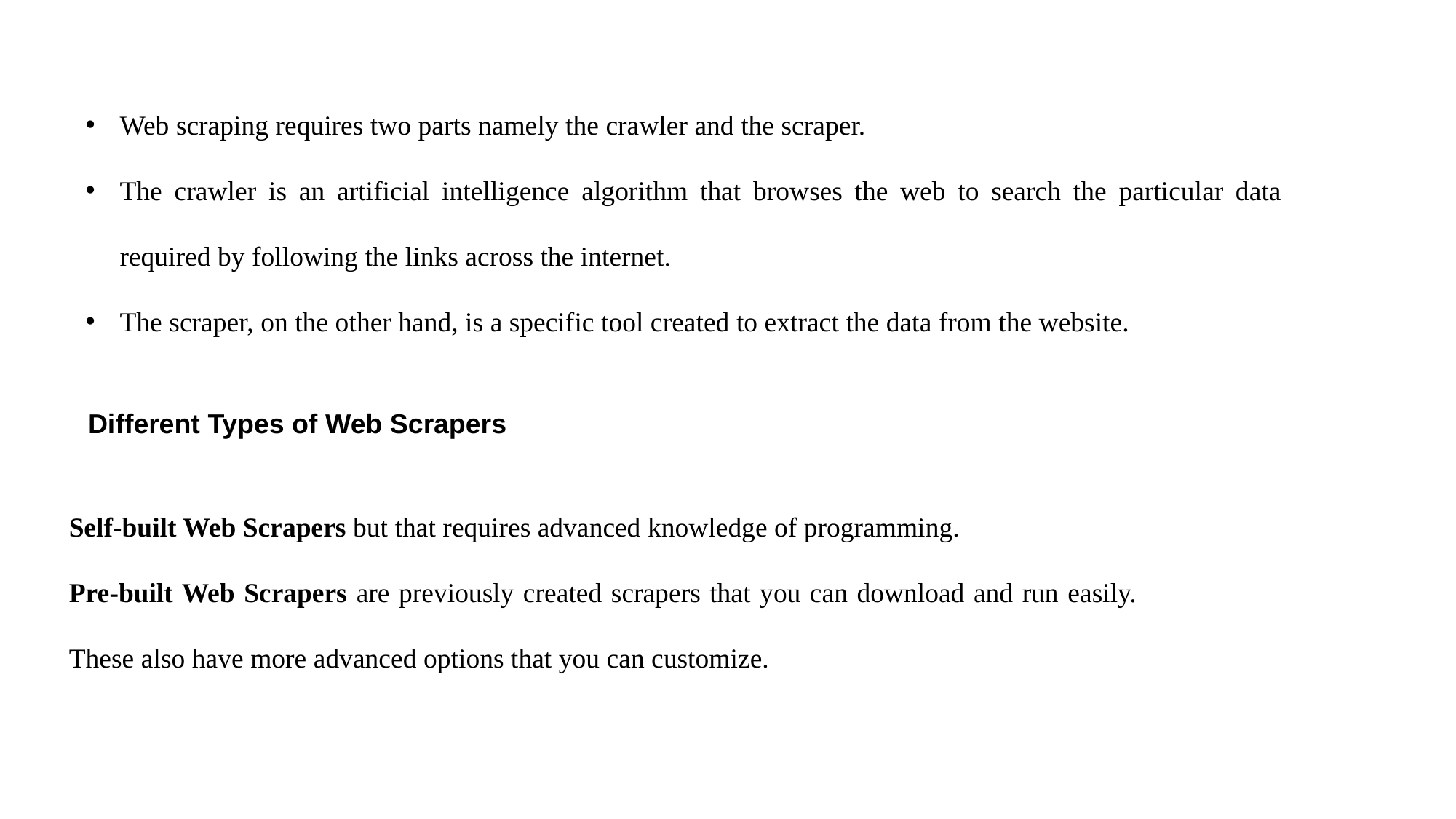

Web scraping requires two parts namely the crawler and the scraper.
The crawler is an artificial intelligence algorithm that browses the web to search the particular data required by following the links across the internet.
The scraper, on the other hand, is a specific tool created to extract the data from the website.
Different Types of Web Scrapers
Self-built Web Scrapers but that requires advanced knowledge of programming.
Pre-built Web Scrapers are previously created scrapers that you can download and run easily. These also have more advanced options that you can customize.